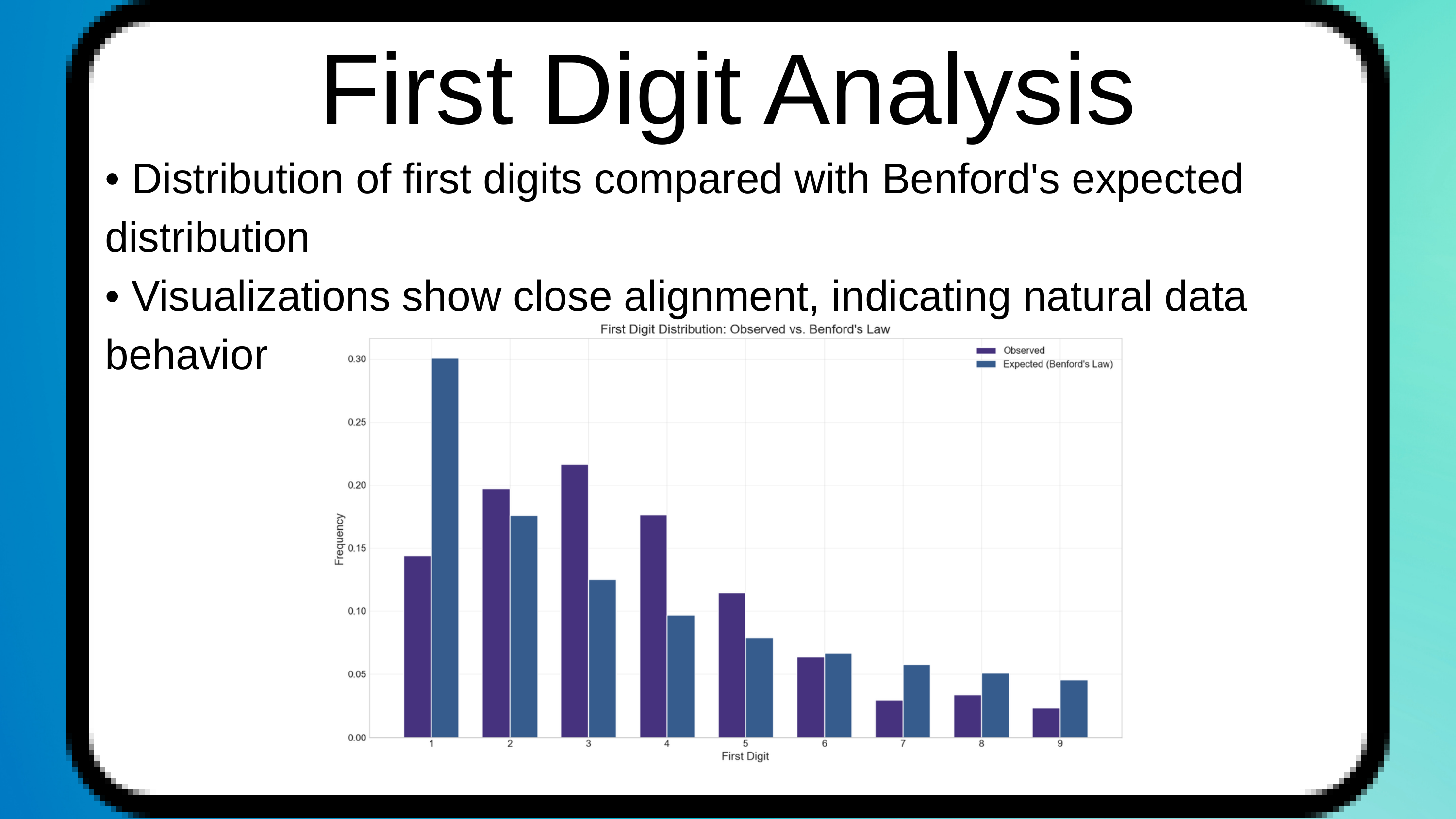

First Digit Analysis
• Distribution of first digits compared with Benford's expected distribution
• Visualizations show close alignment, indicating natural data behavior